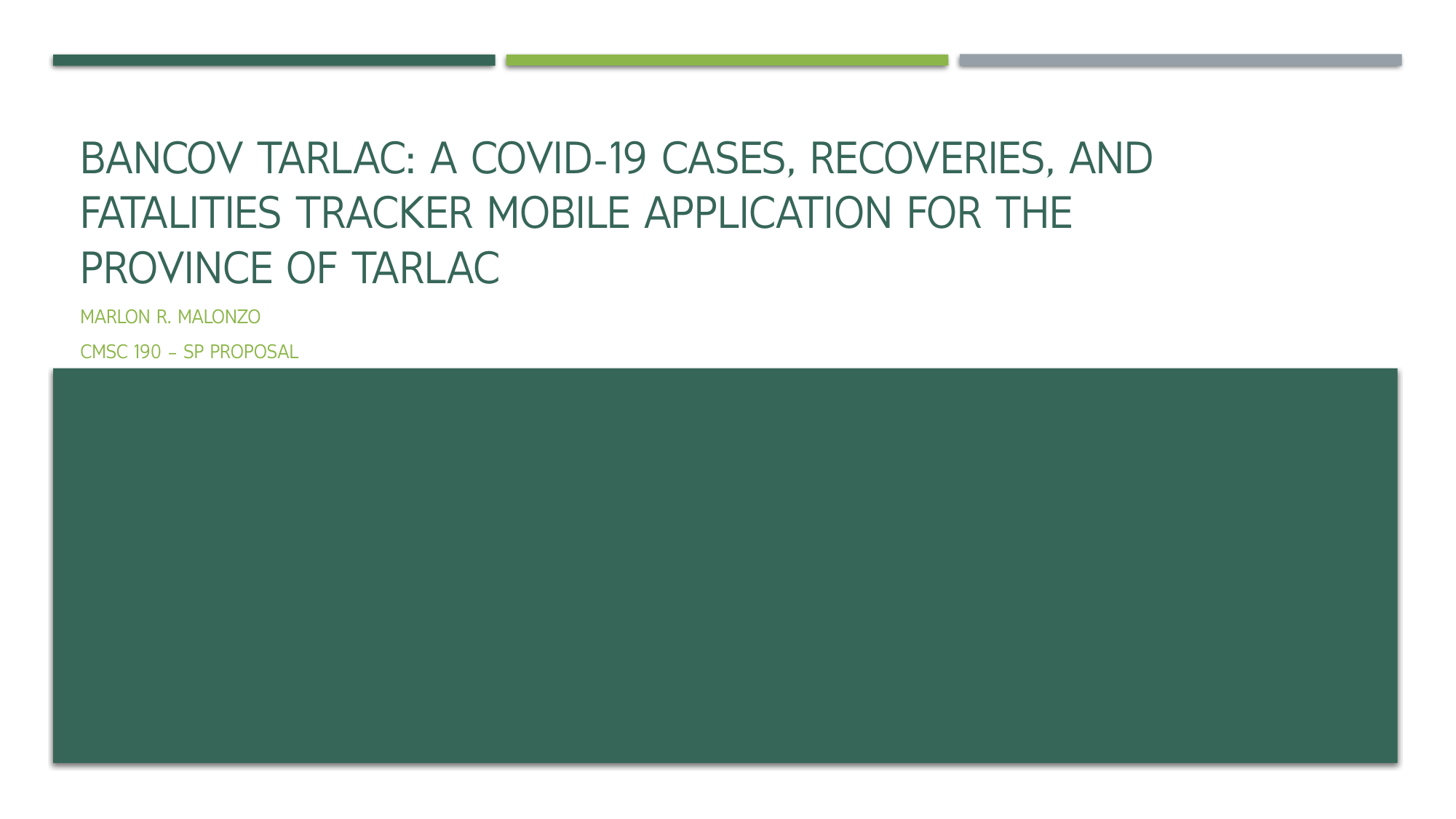

# BanCov Tarlac: A Covid-19 Cases, Recoveries, and Fatalities Tracker Mobile Application for the Province of Tarlac
Marlon R. Malonzo
CMSC 190 – SP Proposal